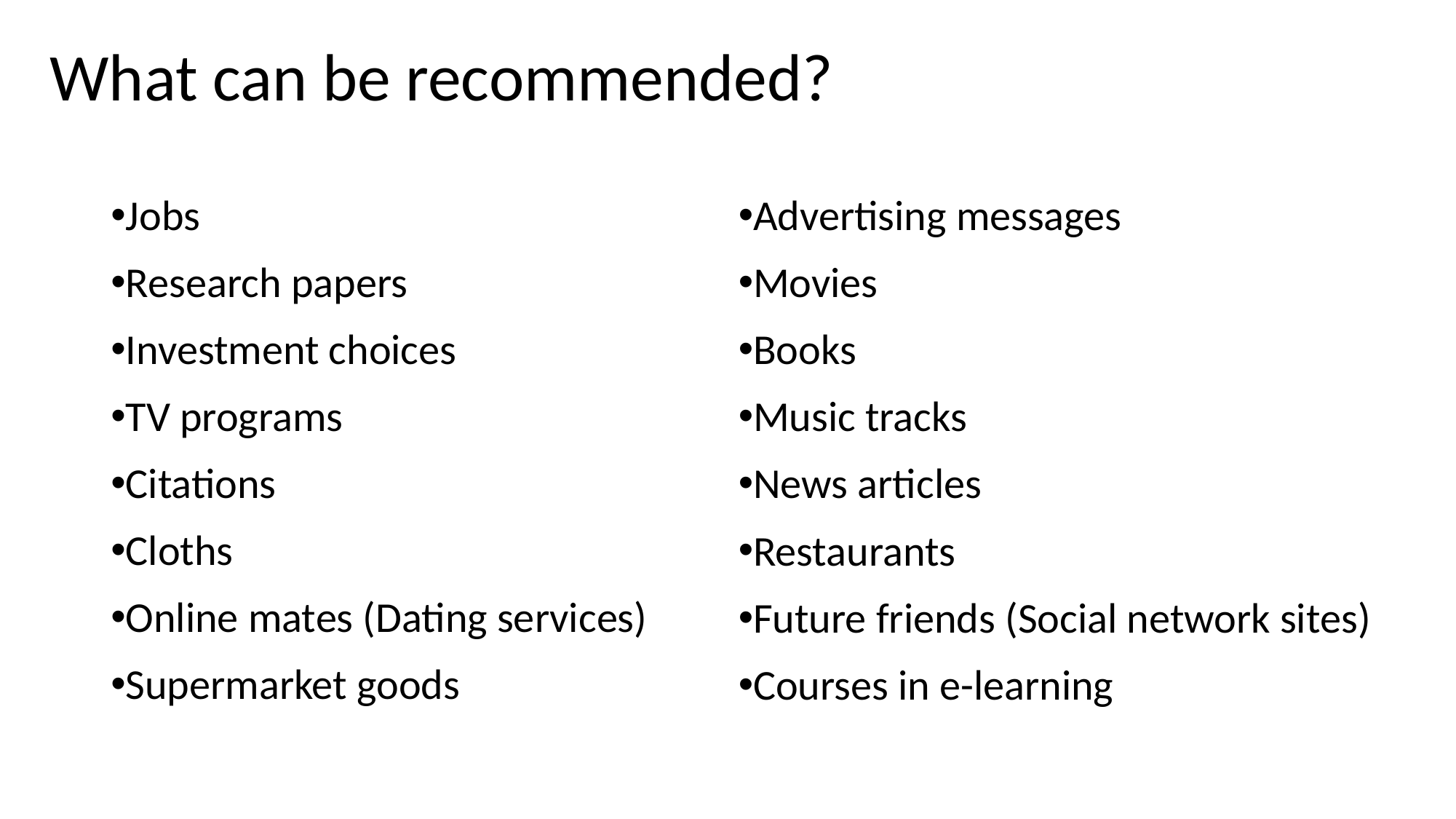

# What can be recommended?
Jobs
Research papers
Investment choices
TV programs
Citations
Cloths
Online mates (Dating services)
Supermarket goods

Advertising messages
Movies
Books
Music tracks
News articles
Restaurants
Future friends (Social network sites)
Courses in e-learning